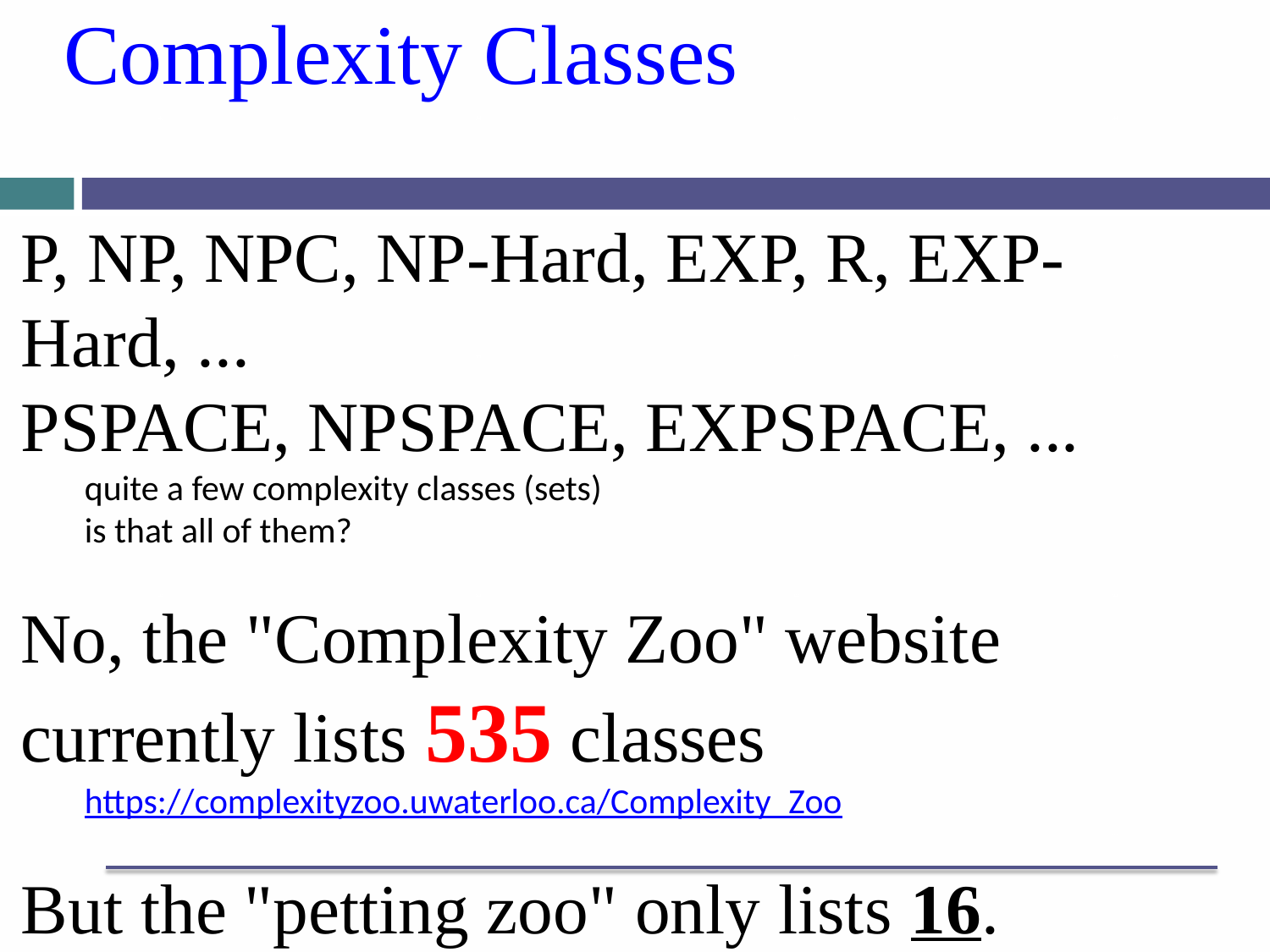

# Complexity Classes
P, NP, NPC, NP-Hard, EXP, R, EXP-Hard, ...
PSPACE, NPSPACE, EXPSPACE, ...
quite a few complexity classes (sets)
is that all of them?

No, the "Complexity Zoo" website currently lists 535 classes
https://complexityzoo.uwaterloo.ca/Complexity_Zoo

But the "petting zoo" only lists 16.